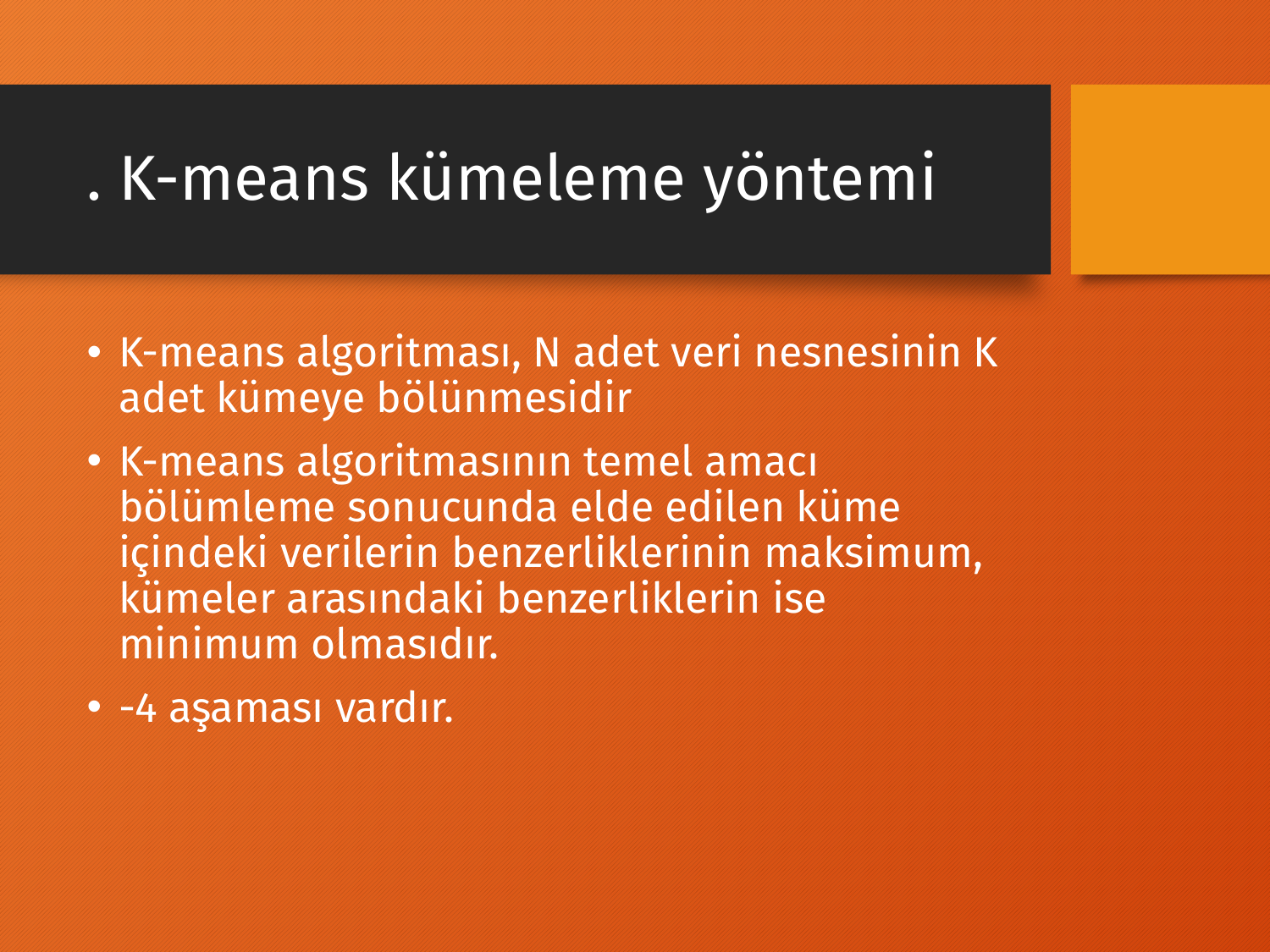

# . K-means kümeleme yöntemi
K-means algoritması, N adet veri nesnesinin K adet kümeye bölünmesidir
K-means algoritmasının temel amacı bölümleme sonucunda elde edilen küme içindeki verilerin benzerliklerinin maksimum, kümeler arasındaki benzerliklerin ise minimum olmasıdır.
-4 aşaması vardır.